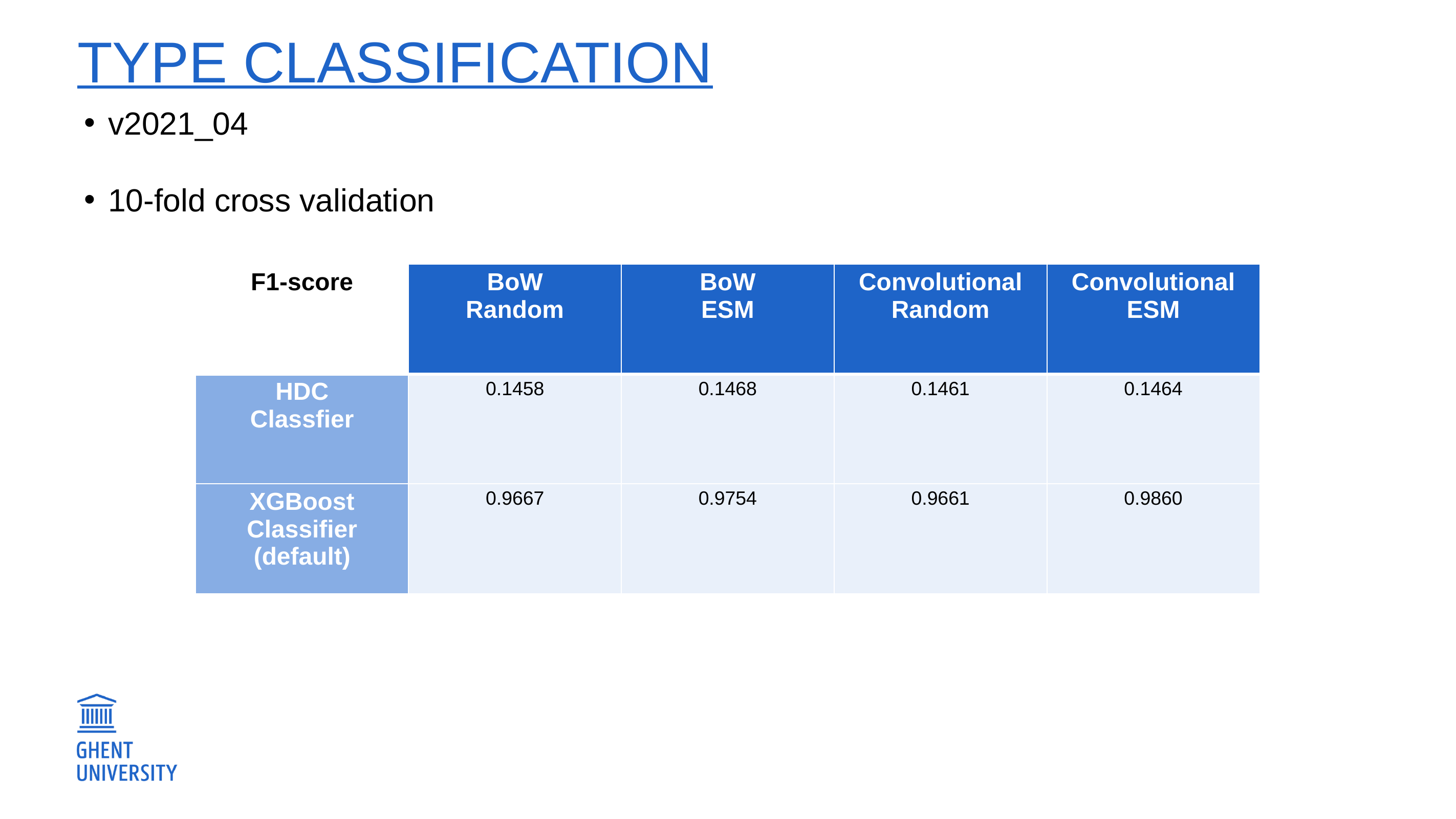

# Type classification
v2021_04

10-fold cross validation
| F1-score | BoW Random | BoW ESM | Convolutional Random | Convolutional ESM |
| --- | --- | --- | --- | --- |
| HDC Classfier | 0.1458 | 0.1468 | 0.1461 | 0.1464 |
| XGBoost Classifier (default) | 0.9667 | 0.9754 | 0.9661 | 0.9860 |
10